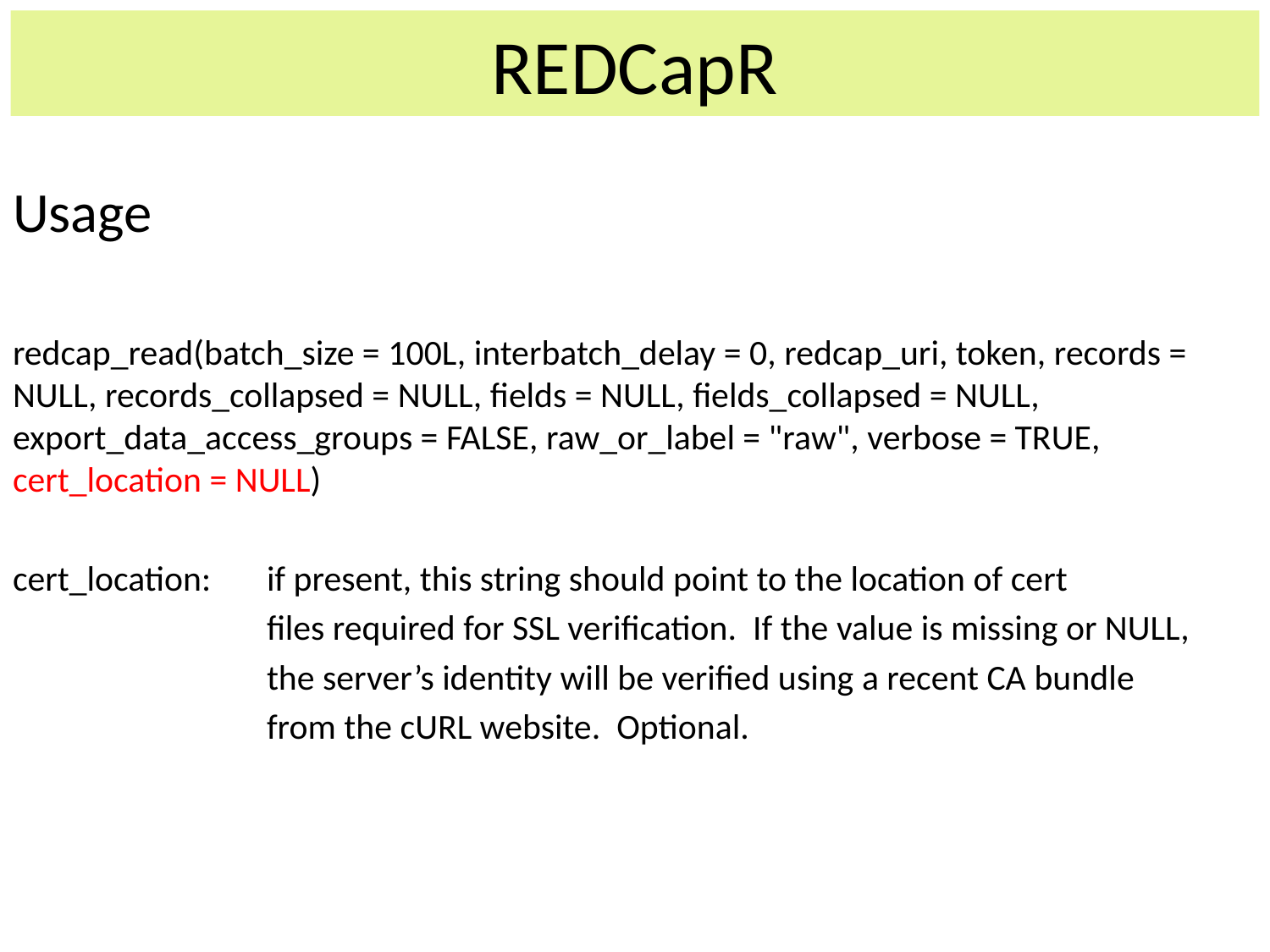

REDCapR
Usage

redcap_read(batch_size = 100L, interbatch_delay = 0, redcap_uri, token, records = NULL, records_collapsed = NULL, fields = NULL, fields_collapsed = NULL, export_data_access_groups = FALSE, raw_or_label = "raw", verbose = TRUE, cert_location = NULL)

cert_location:	if present, this string should point to the location of cert
		files required for SSL verification.  If the value is missing or NULL,
		the server’s identity will be verified using a recent CA bundle
		from the cURL website.  Optional.